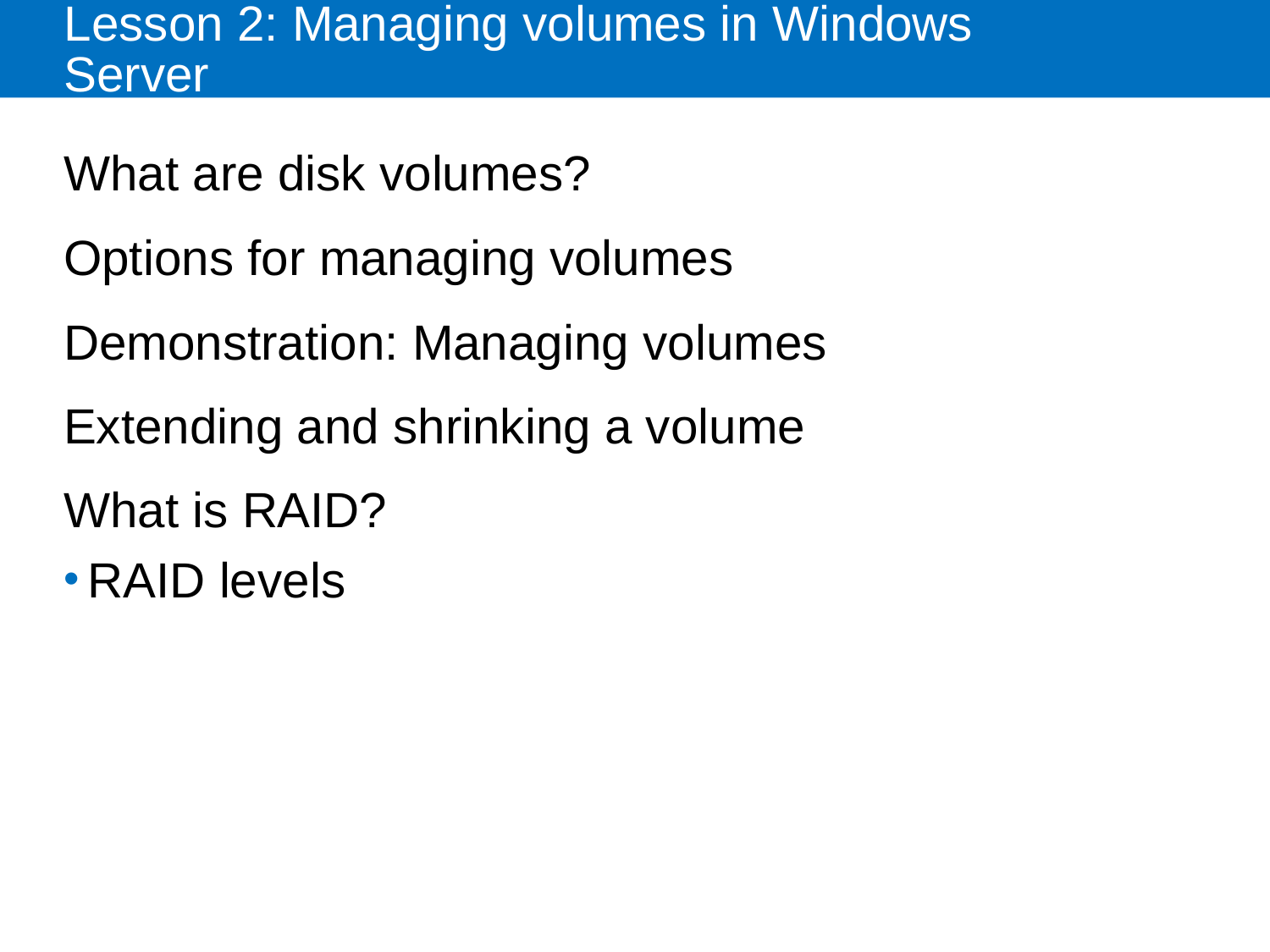

# Lesson 2: Managing volumes in Windows Server
What are disk volumes?
Options for managing volumes
Demonstration: Managing volumes
Extending and shrinking a volume
What is RAID?
RAID levels